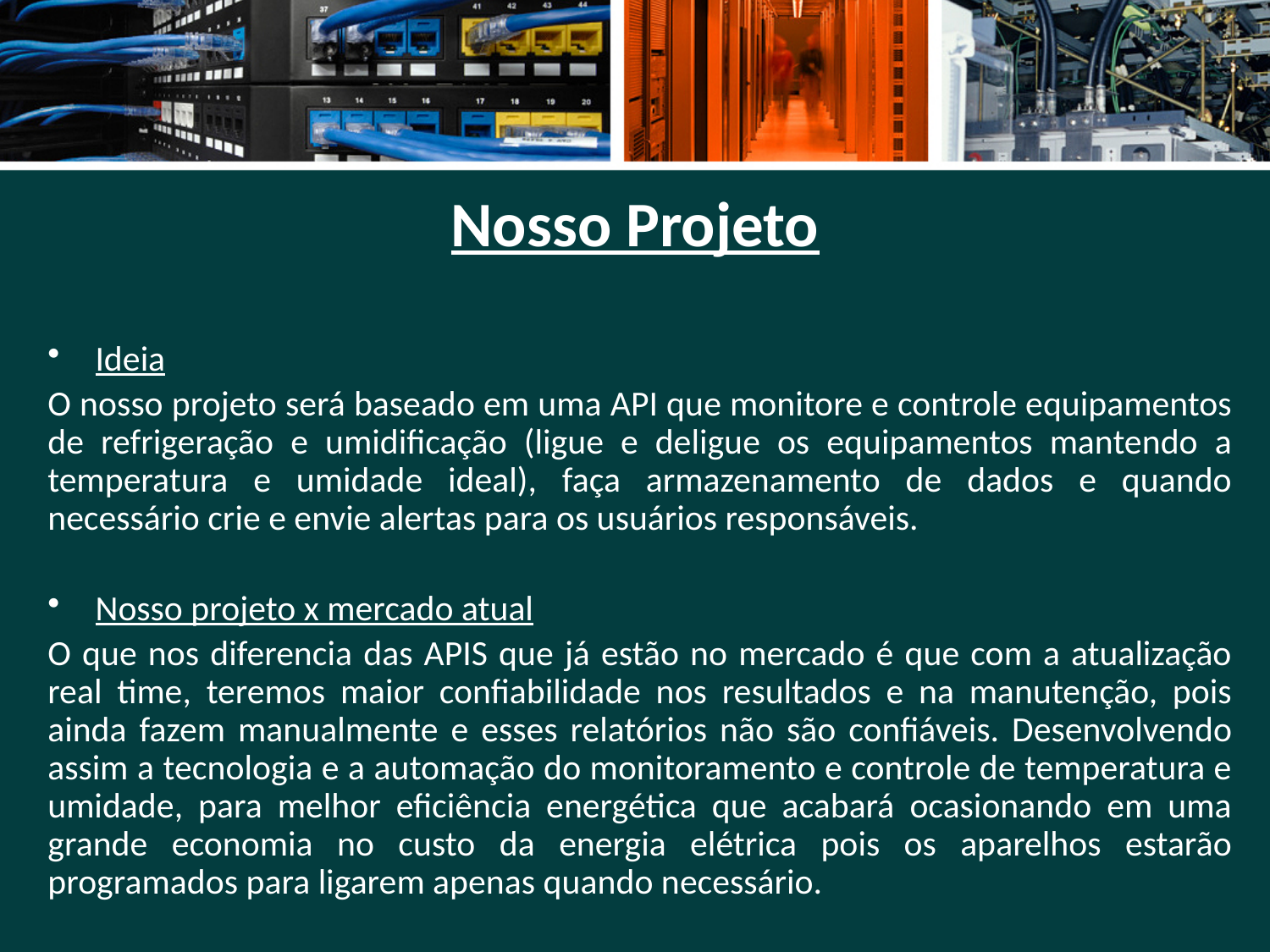

# Nosso Projeto

Ideia
O nosso projeto será baseado em uma API que monitore e controle equipamentos de refrigeração e umidificação (ligue e deligue os equipamentos mantendo a temperatura e umidade ideal), faça armazenamento de dados e quando necessário crie e envie alertas para os usuários responsáveis.

Nosso projeto x mercado atual
O que nos diferencia das APIS que já estão no mercado é que com a atualização real time, teremos maior confiabilidade nos resultados e na manutenção, pois ainda fazem manualmente e esses relatórios não são confiáveis. Desenvolvendo assim a tecnologia e a automação do monitoramento e controle de temperatura e umidade, para melhor eficiência energética que acabará ocasionando em uma grande economia no custo da energia elétrica pois os aparelhos estarão programados para ligarem apenas quando necessário.